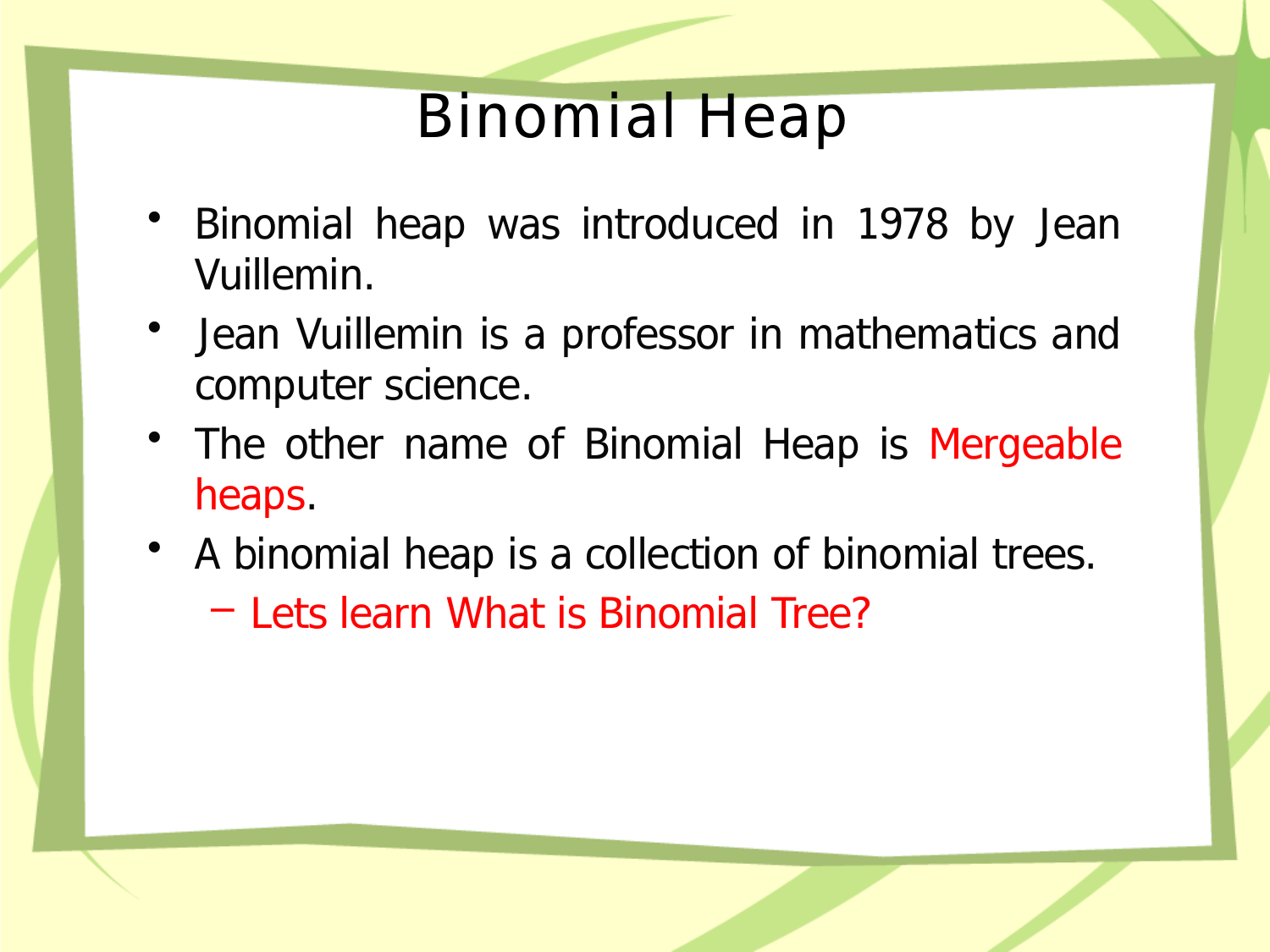

# Binomial Heap
Binomial heap was introduced in 1978 by Jean Vuillemin.
Jean Vuillemin is a professor in mathematics and computer science.
The other name of Binomial Heap is Mergeable heaps.
A binomial heap is a collection of binomial trees.
Lets learn What is Binomial Tree?